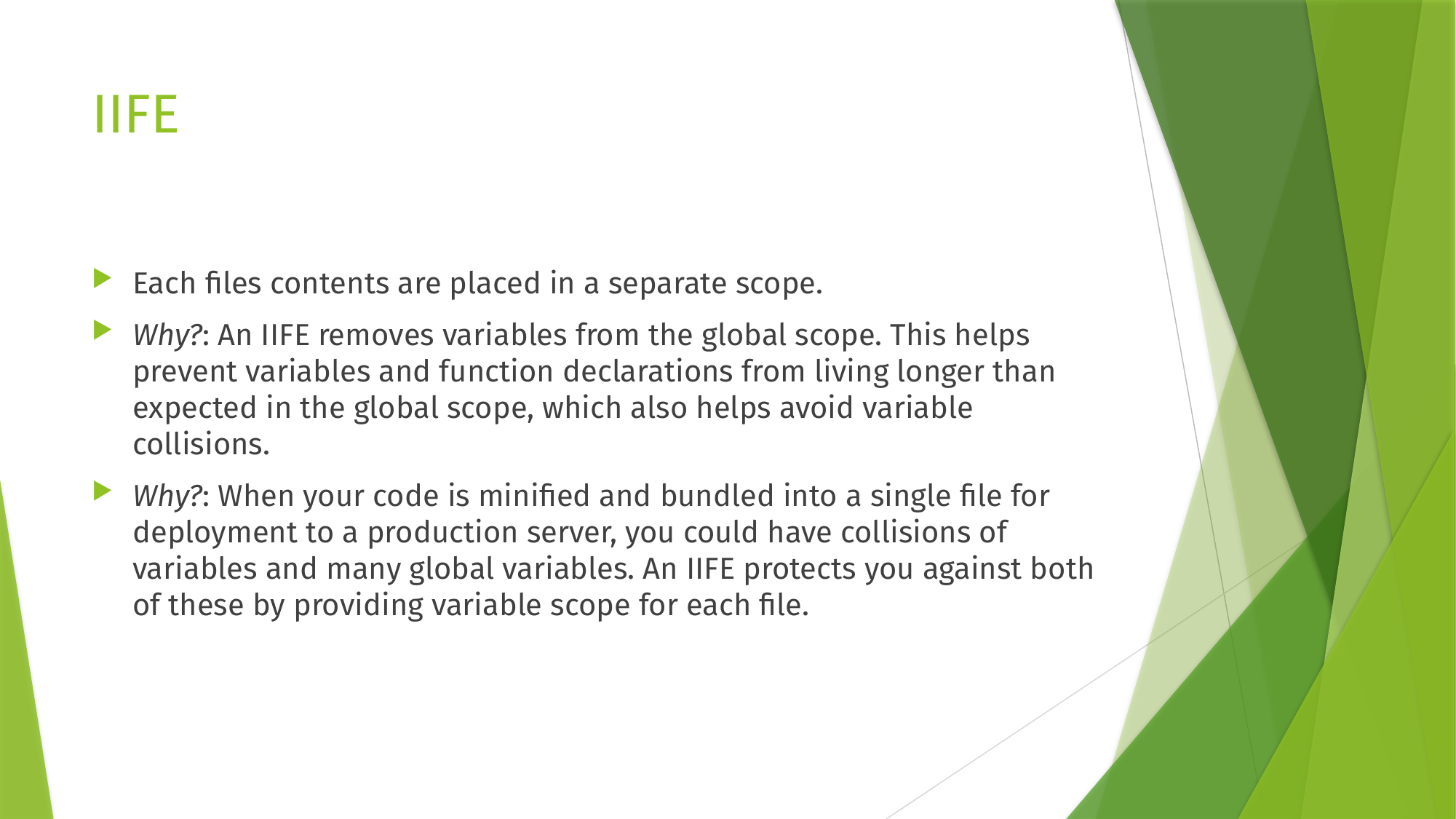

# IIFE
Each files contents are placed in a separate scope.
Why?: An IIFE removes variables from the global scope. This helps prevent variables and function declarations from living longer than expected in the global scope, which also helps avoid variable collisions.
Why?: When your code is minified and bundled into a single file for deployment to a production server, you could have collisions of variables and many global variables. An IIFE protects you against both of these by providing variable scope for each file.